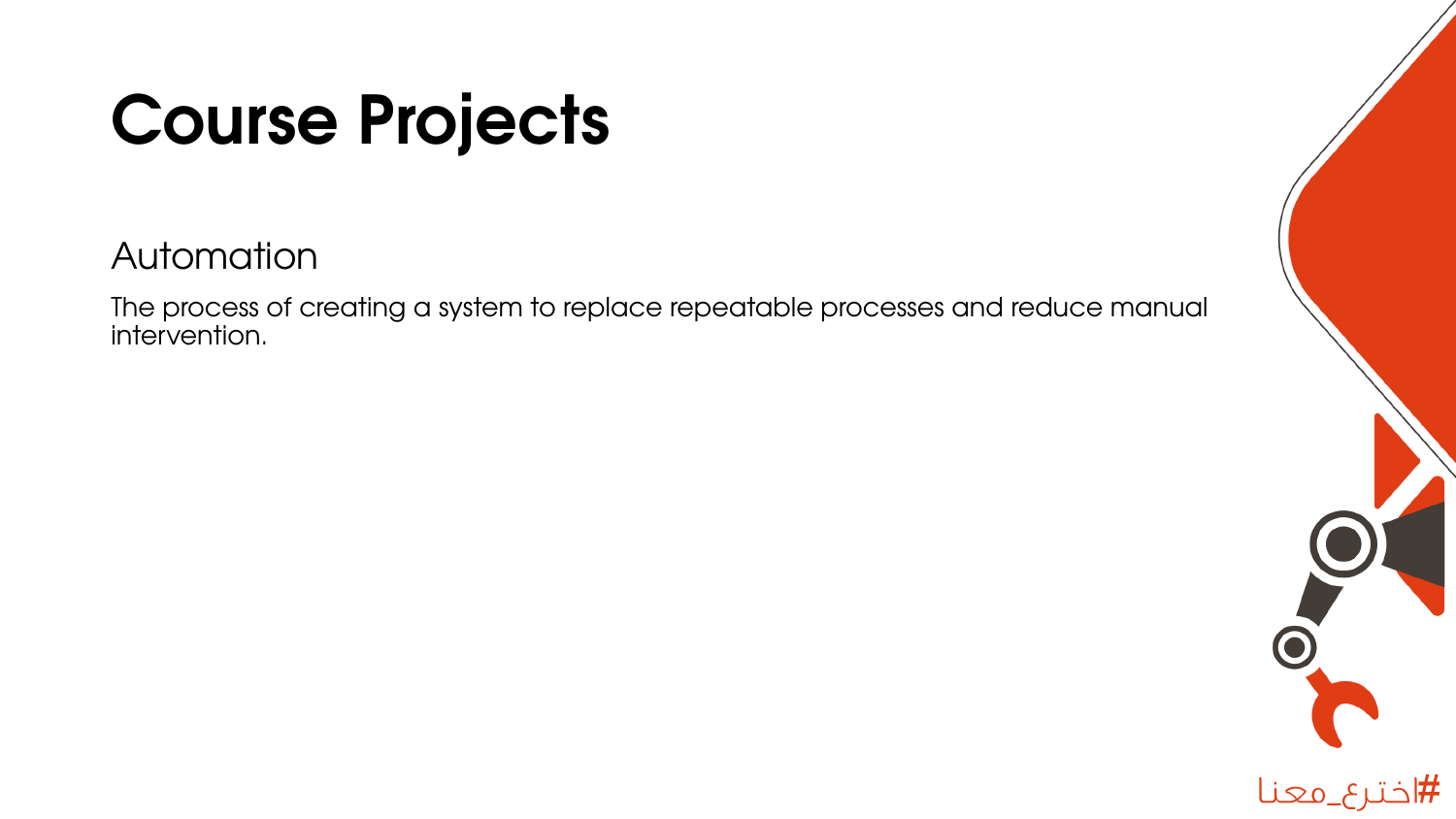

# Course Projects
Automation
The process of creating a system to replace repeatable processes and reduce manual intervention.